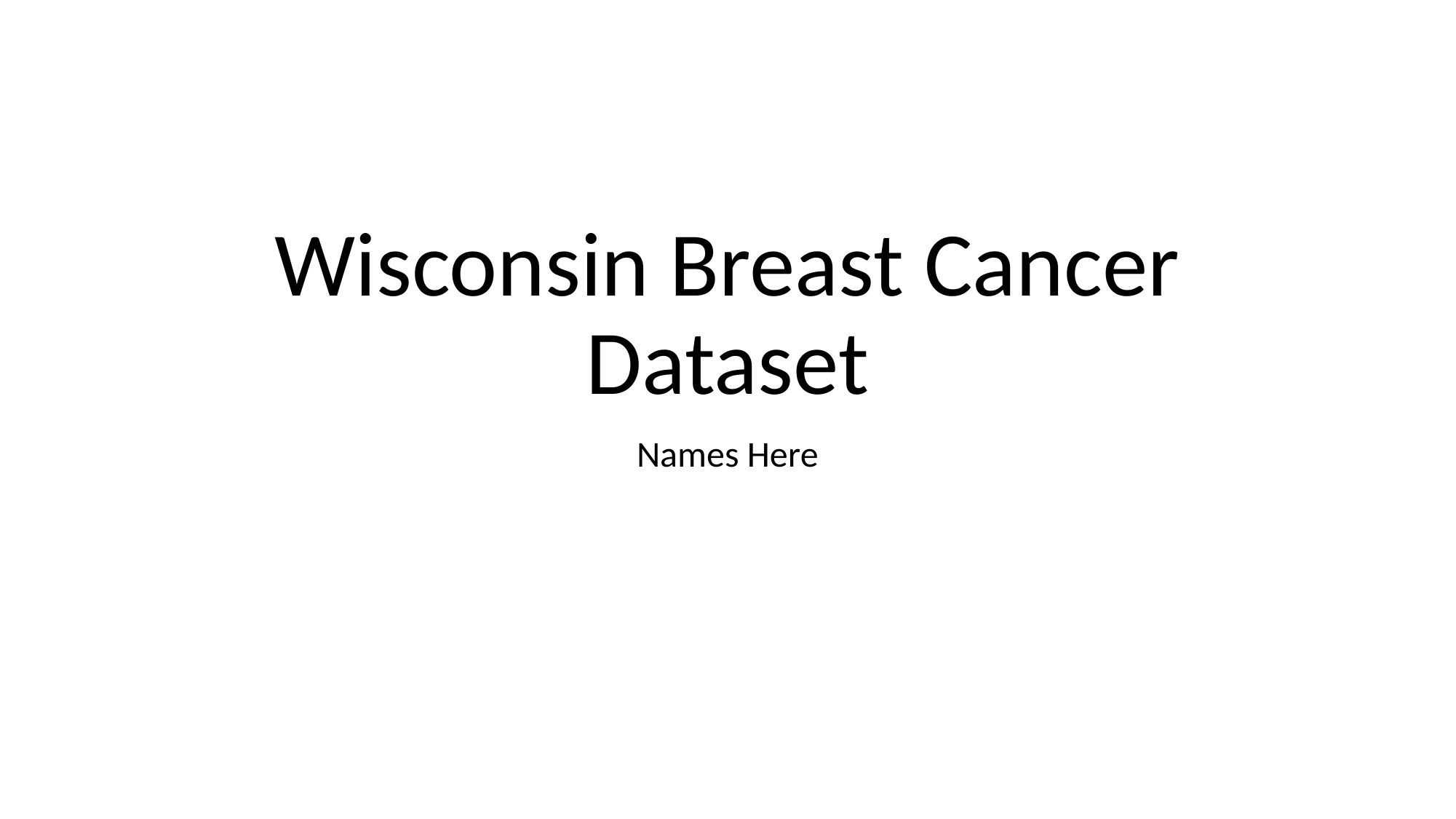

# Wisconsin Breast Cancer Dataset
Names Here